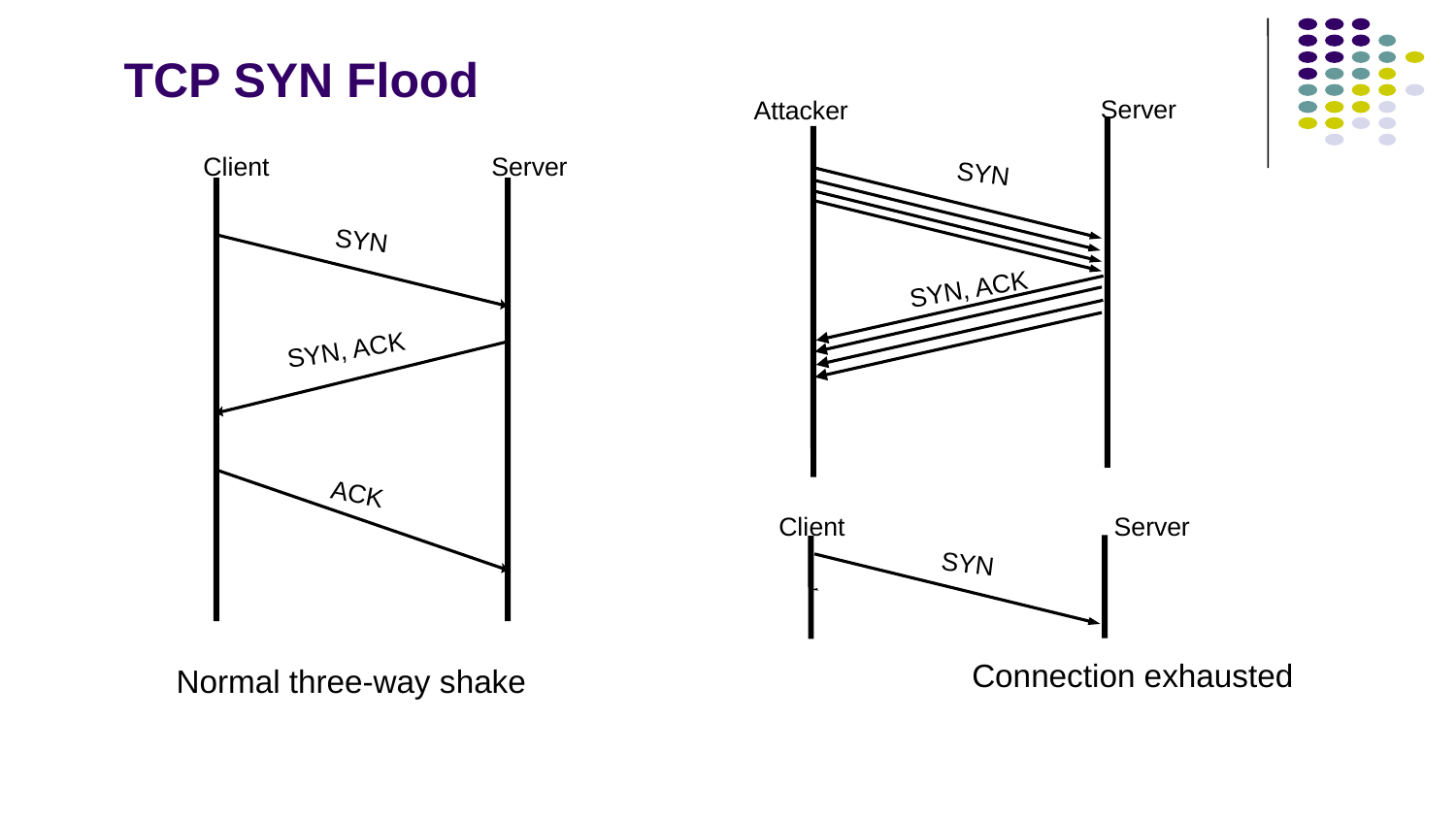

TCP SYN Flood
Server
Attacker

SYN
SYN, ACK
Client
Server

SYN

SYN, ACK

ACK

Server
Client

SYN

Connection exhausted
Normal three-way shake